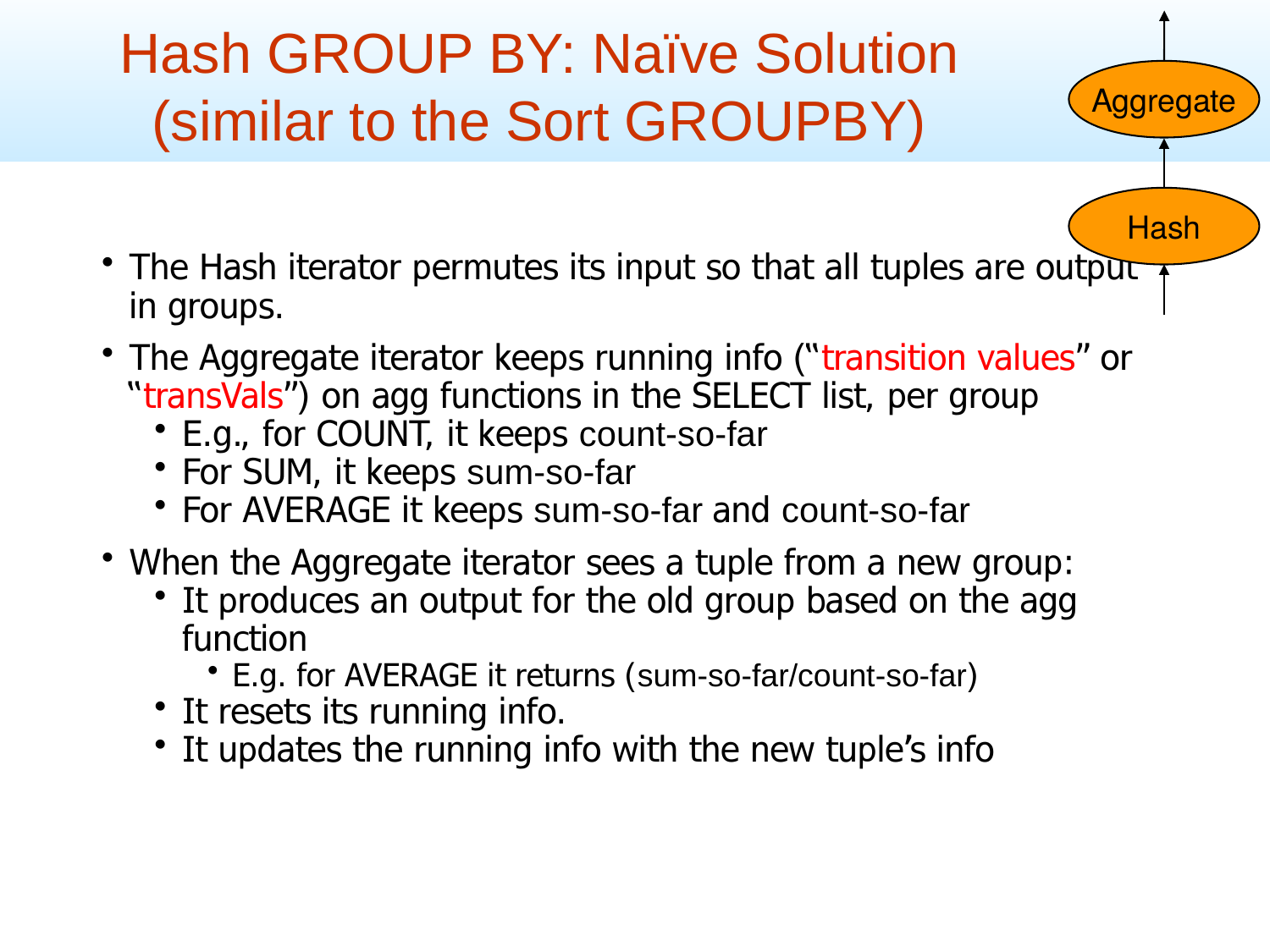

Hash GROUP BY: Naïve Solution
(similar to the Sort GROUPBY)

Aggregate

Hash
The Hash iterator permutes its input so that all tuples are output in groups.
The Aggregate iterator keeps running info (“transition values” or “transVals”) on agg functions in the SELECT list, per group
E.g., for COUNT, it keeps count-so-far
For SUM, it keeps sum-so-far
For AVERAGE it keeps sum-so-far and count-so-far
When the Aggregate iterator sees a tuple from a new group:
It produces an output for the old group based on the agg function
E.g. for AVERAGE it returns (sum-so-far/count-so-far)
It resets its running info.
It updates the running info with the new tuple’s info

43